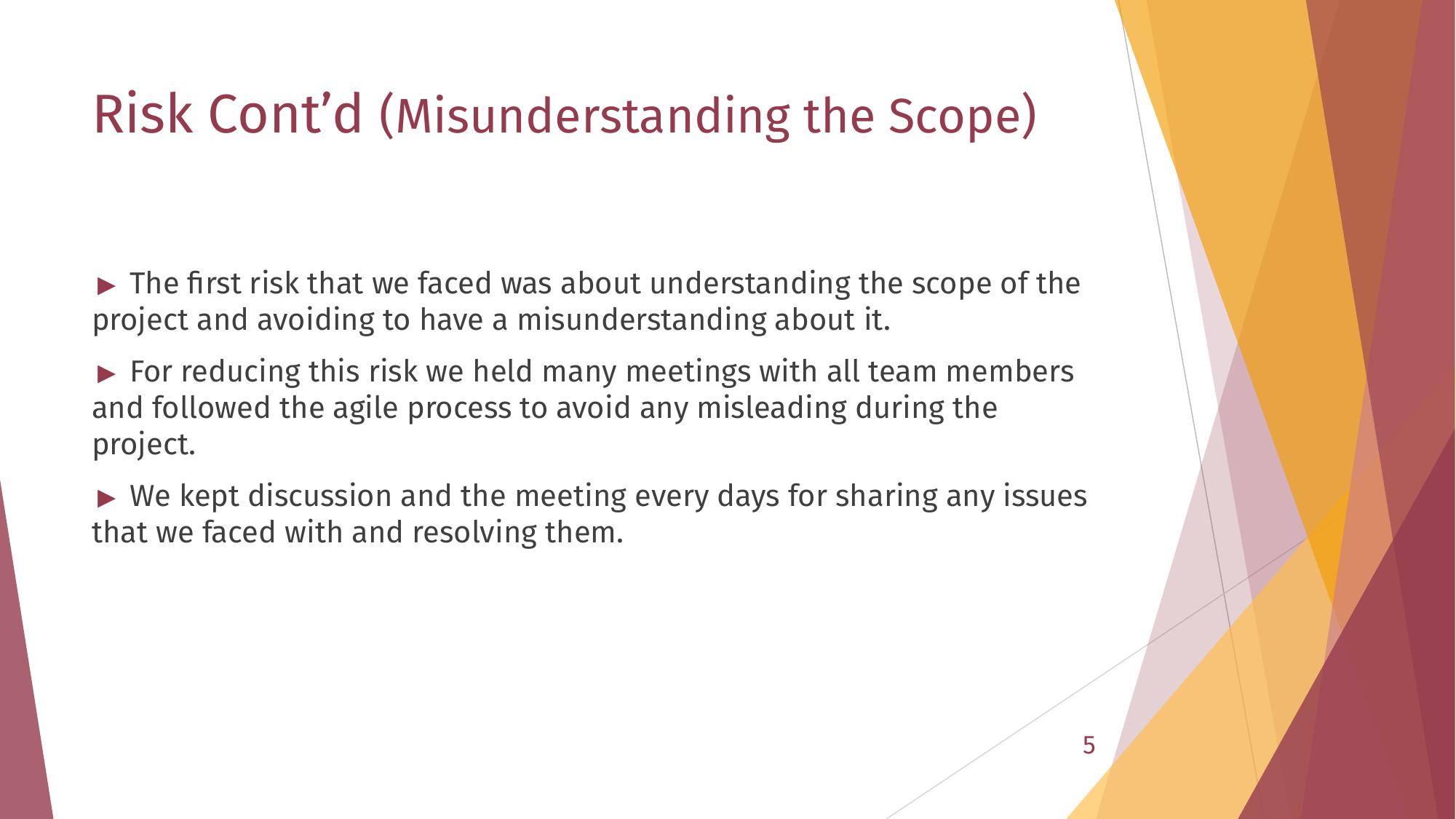

# Risk Cont’d (Misunderstanding the Scope)
 The first risk that we faced was about understanding the scope of the project and avoiding to have a misunderstanding about it.
 For reducing this risk we held many meetings with all team members and followed the agile process to avoid any misleading during the project.
 We kept discussion and the meeting every days for sharing any issues that we faced with and resolving them.
5